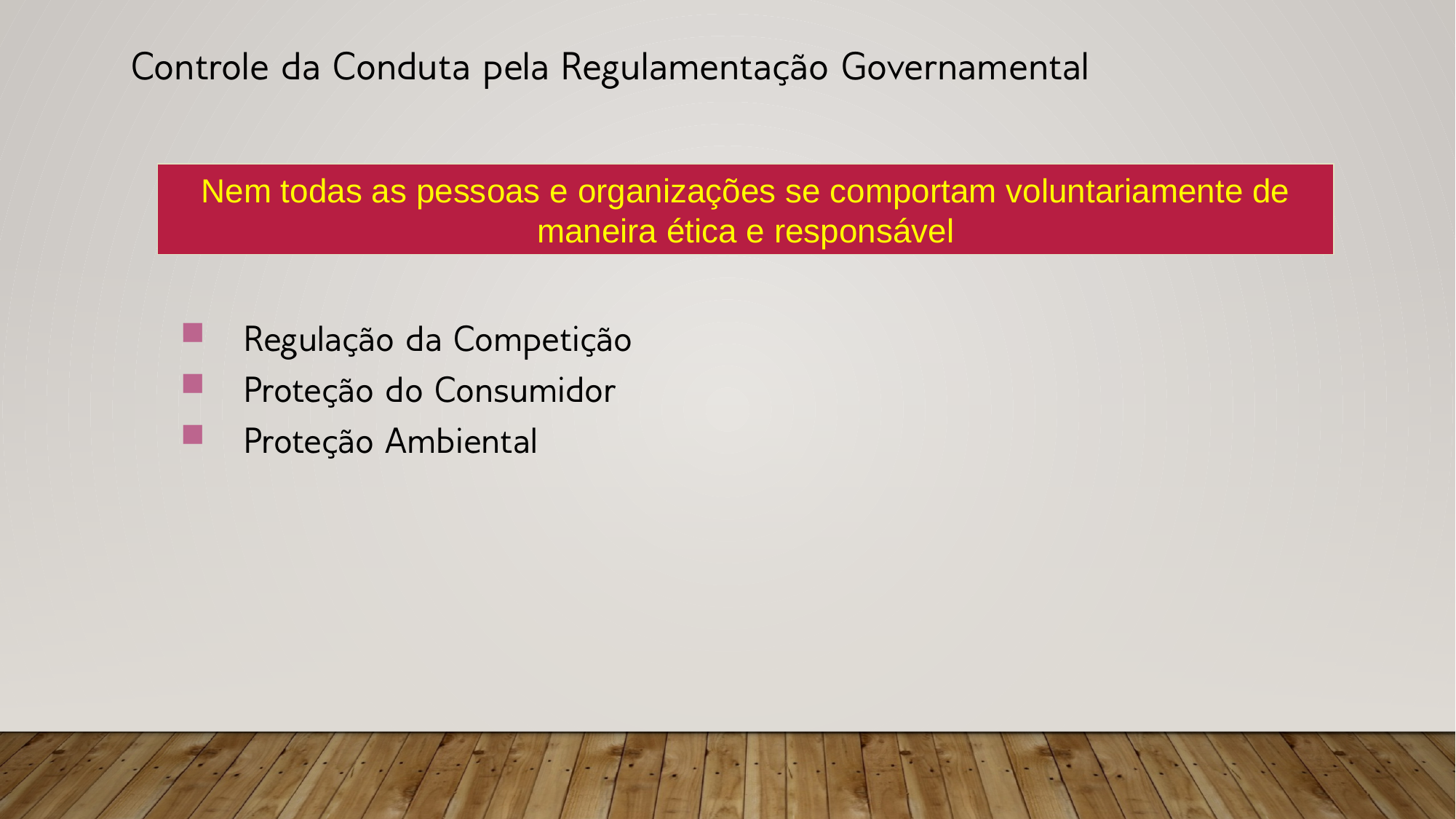

Controle da Conduta pela Regulamentação Governamental
Nem todas as pessoas e organizações se comportam voluntariamente de maneira ética e responsável
Regulação da Competição
Proteção do Consumidor
Proteção Ambiental